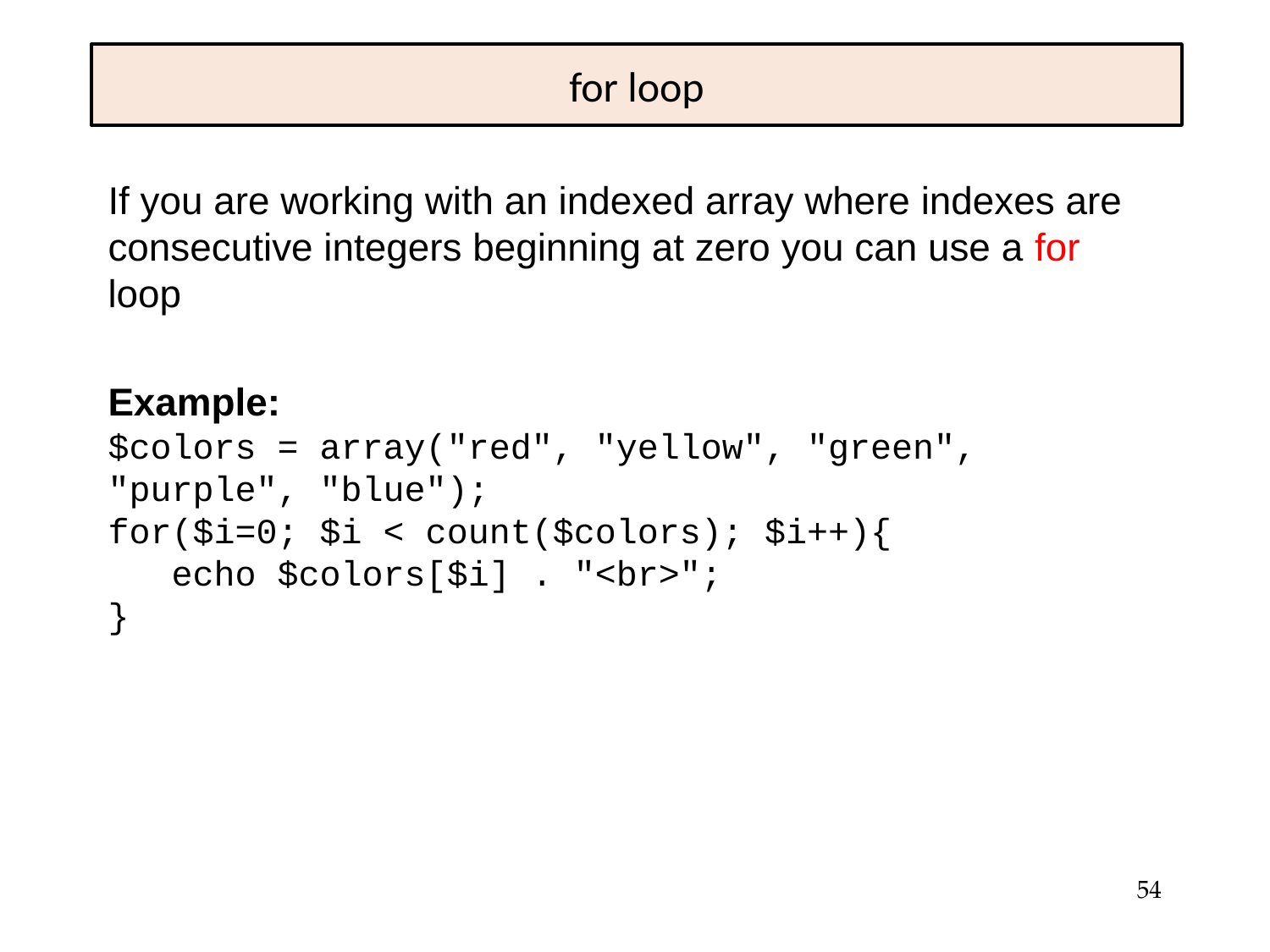

# for loop
If you are working with an indexed array where indexes are consecutive integers beginning at zero you can use a for loop

Example:
$colors = array("red", "yellow", "green",  "purple", "blue");
for($i=0; $i < count($colors); $i++){
   echo $colors[$i] . "<br>";
}
54